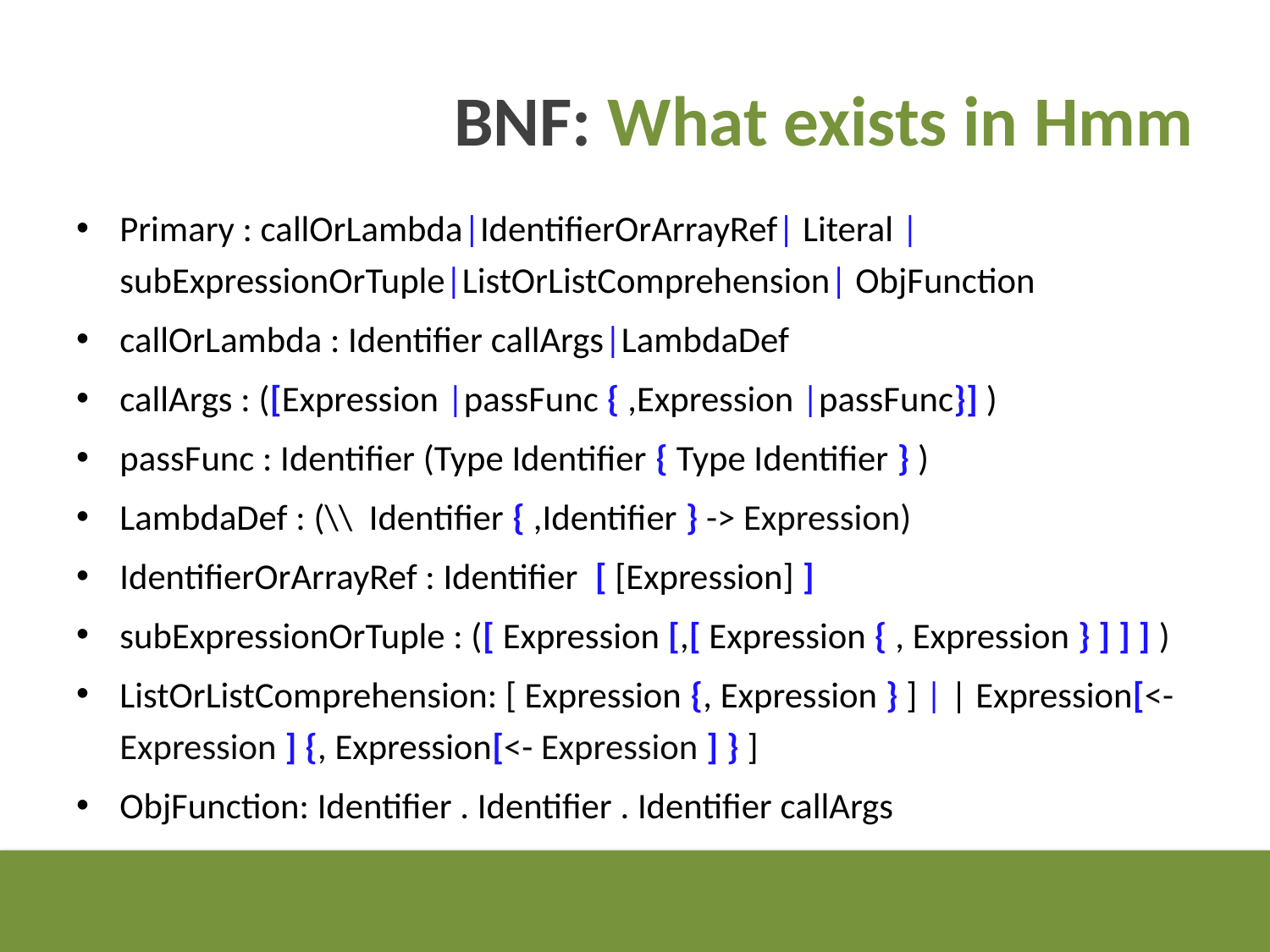

# BNF: What exists in Hmm
Primary : callOrLambda|IdentifierOrArrayRef| Literal |subExpressionOrTuple|ListOrListComprehension| ObjFunction
callOrLambda : Identifier callArgs|LambdaDef
callArgs : ([Expression |passFunc { ,Expression |passFunc}] )
passFunc : Identifier (Type Identifier { Type Identifier } )
LambdaDef : (\\  Identifier { ,Identifier } -> Expression)
IdentifierOrArrayRef : Identifier  [ [Expression] ]
subExpressionOrTuple : ([ Expression [,[ Expression { , Expression } ] ] ] )
ListOrListComprehension: [ Expression {, Expression } ] | | Expression[<- Expression ] {, Expression[<- Expression ] } ]
ObjFunction: Identifier . Identifier . Identifier callArgs